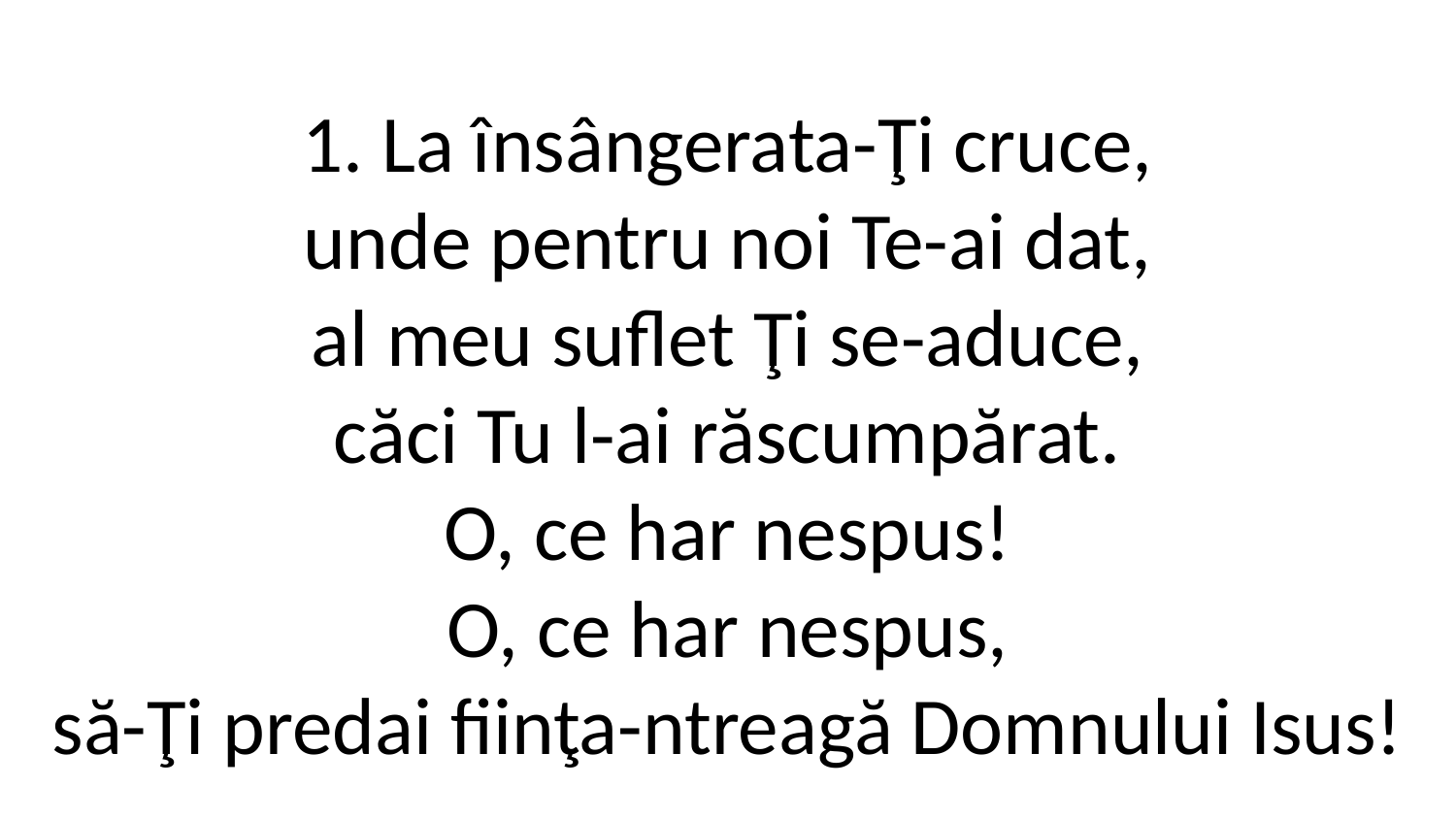

1. La însângerata-Ţi cruce,
unde pentru noi Te-ai dat,
al meu suflet Ţi se-aduce,
căci Tu l-ai răscumpărat.
O, ce har nespus!
O, ce har nespus,
să-Ţi predai fiinţa-ntreagă Domnului Isus!